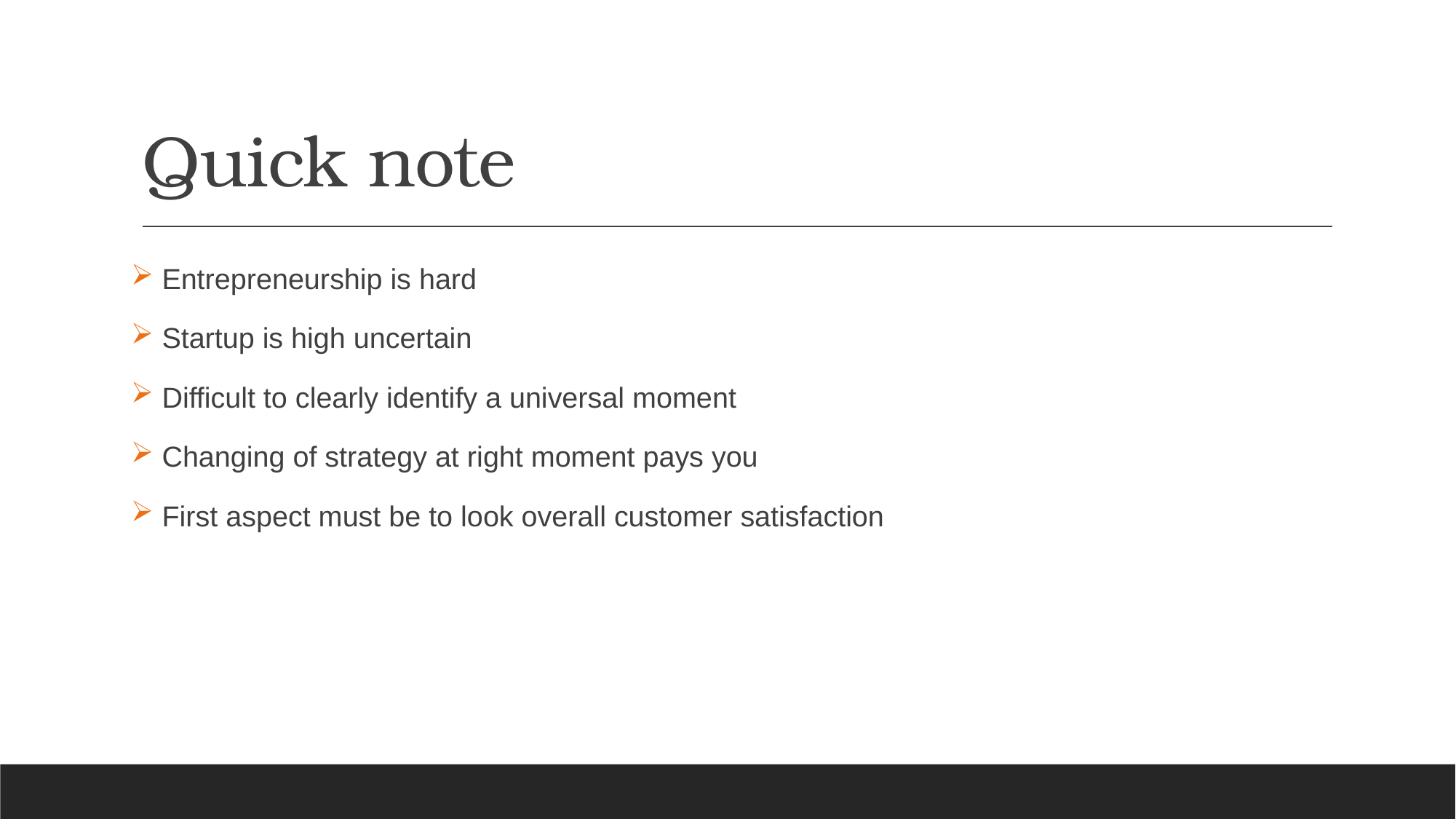

# Quick note
 Entrepreneurship is hard
 Startup is high uncertain
 Difficult to clearly identify a universal moment
 Changing of strategy at right moment pays you
 First aspect must be to look overall customer satisfaction